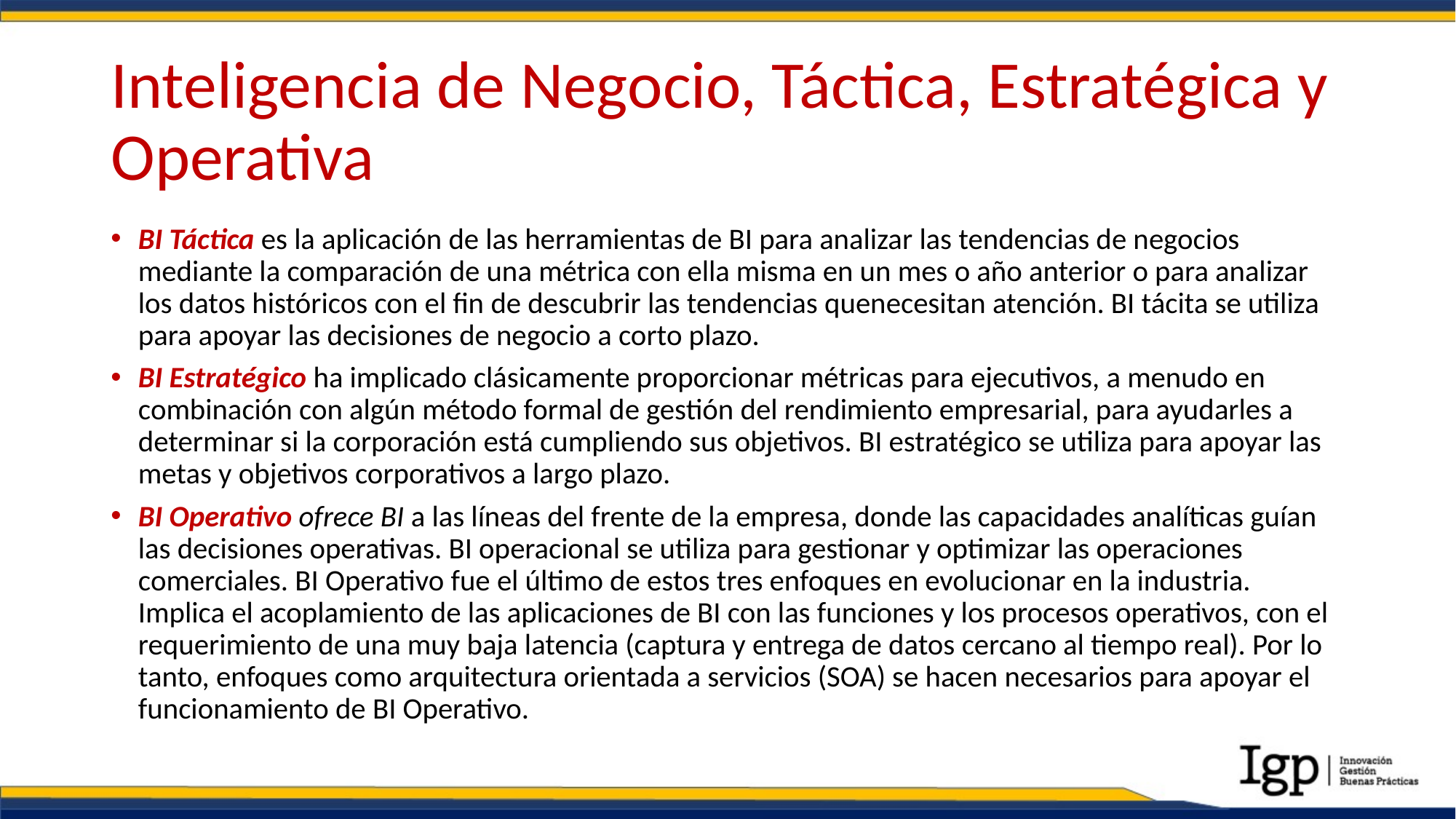

# Inteligencia de Negocio, Táctica, Estratégica y Operativa
BI Táctica es la aplicación de las herramientas de BI para analizar las tendencias de negocios mediante la comparación de una métrica con ella misma en un mes o año anterior o para analizar los datos históricos con el fin de descubrir las tendencias quenecesitan atención. BI tácita se utiliza para apoyar las decisiones de negocio a corto plazo.
BI Estratégico ha implicado clásicamente proporcionar métricas para ejecutivos, a menudo en combinación con algún método formal de gestión del rendimiento empresarial, para ayudarles a determinar si la corporación está cumpliendo sus objetivos. BI estratégico se utiliza para apoyar las metas y objetivos corporativos a largo plazo.
BI Operativo ofrece BI a las líneas del frente de la empresa, donde las capacidades analíticas guían las decisiones operativas. BI operacional se utiliza para gestionar y optimizar las operaciones comerciales. BI Operativo fue el último de estos tres enfoques en evolucionar en la industria. Implica el acoplamiento de las aplicaciones de BI con las funciones y los procesos operativos, con el requerimiento de una muy baja latencia (captura y entrega de datos cercano al tiempo real). Por lo tanto, enfoques como arquitectura orientada a servicios (SOA) se hacen necesarios para apoyar el funcionamiento de BI Operativo.